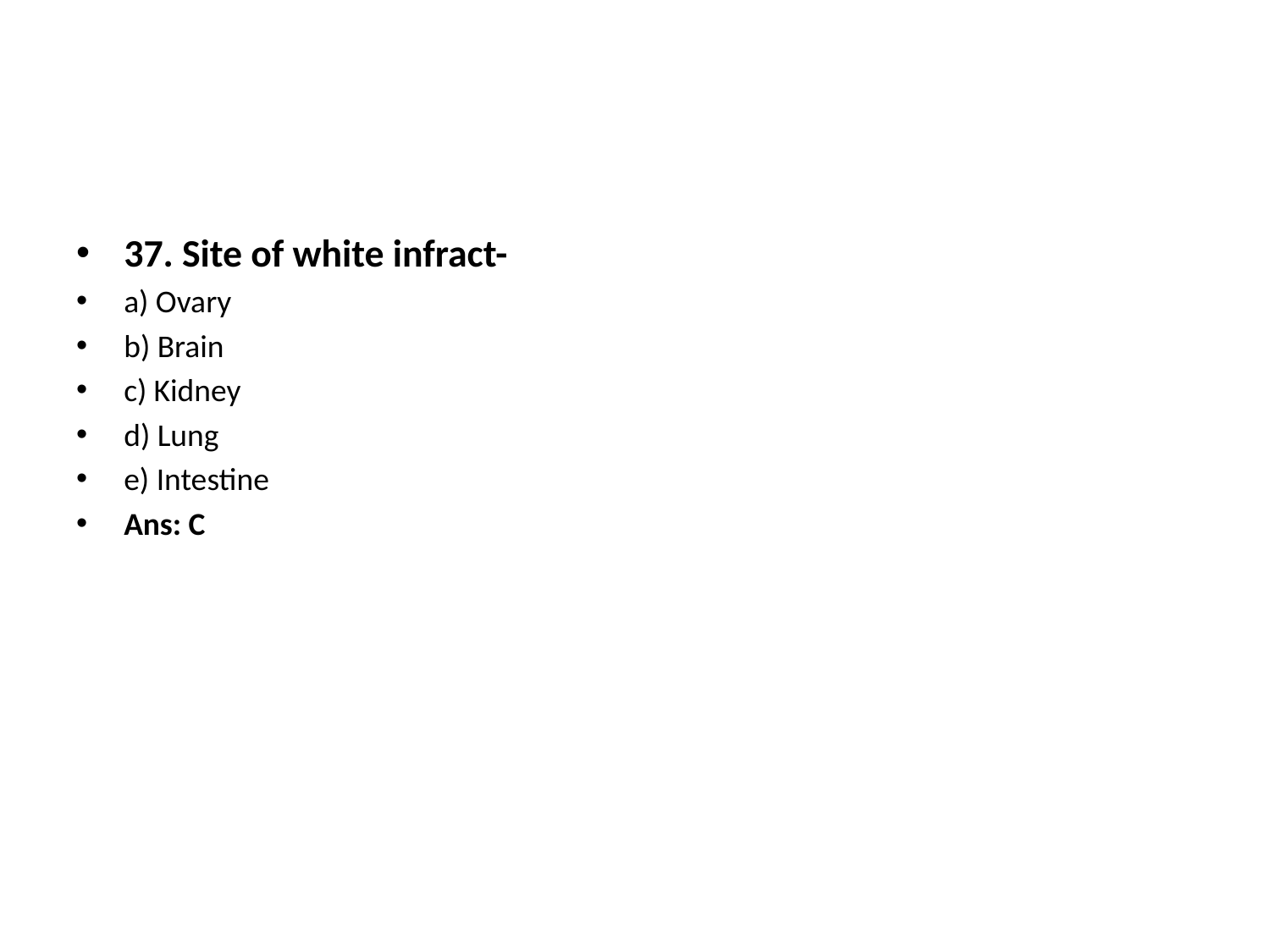

37. Site of white infract-
a) Ovary
b) Brain
c) Kidney
d) Lung
e) Intestine
Ans: C